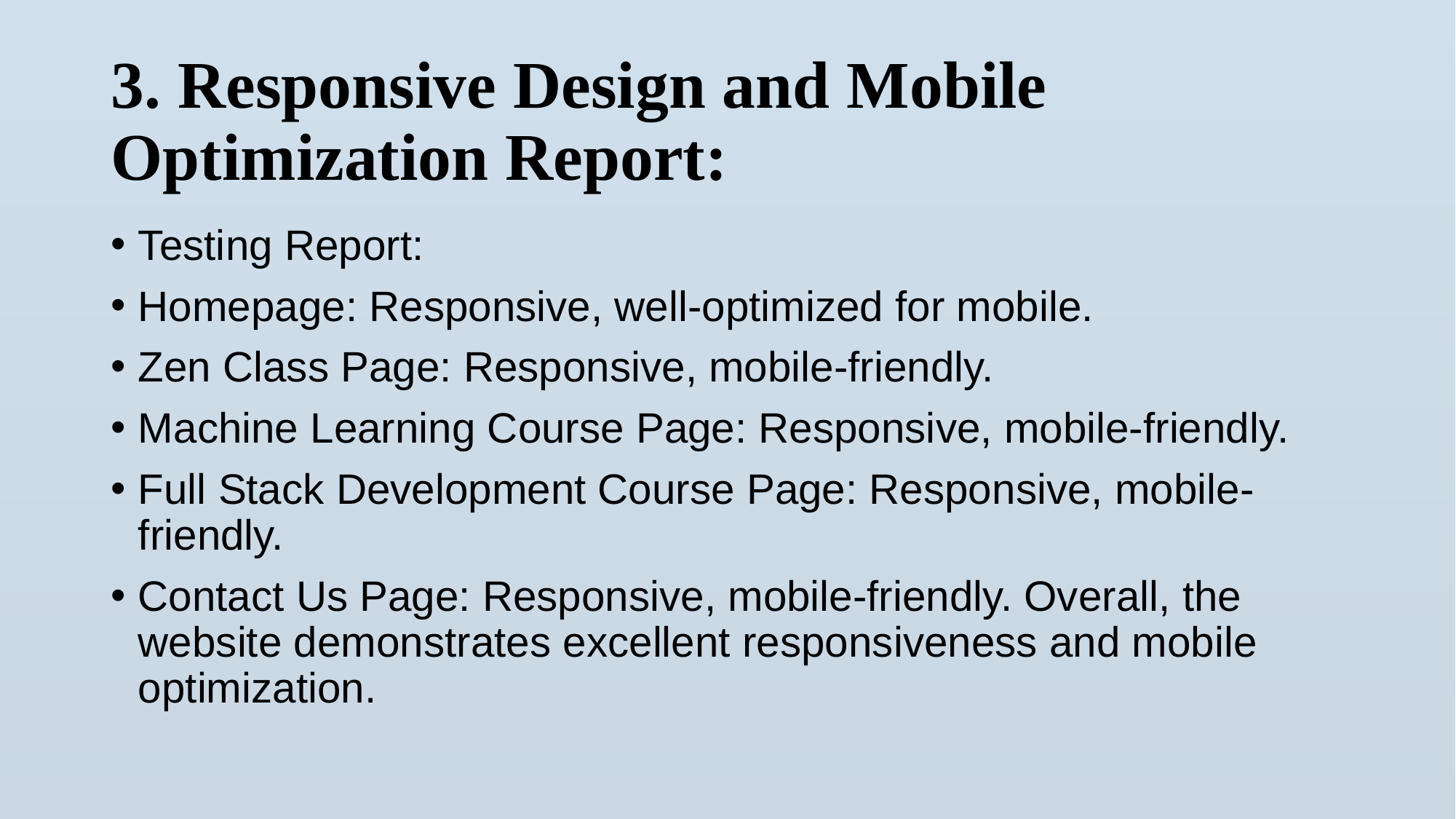

# 3. Responsive Design and Mobile Optimization Report:
Testing Report:
Homepage: Responsive, well-optimized for mobile.
Zen Class Page: Responsive, mobile-friendly.
Machine Learning Course Page: Responsive, mobile-friendly.
Full Stack Development Course Page: Responsive, mobile-friendly.
Contact Us Page: Responsive, mobile-friendly. Overall, the website demonstrates excellent responsiveness and mobile optimization.